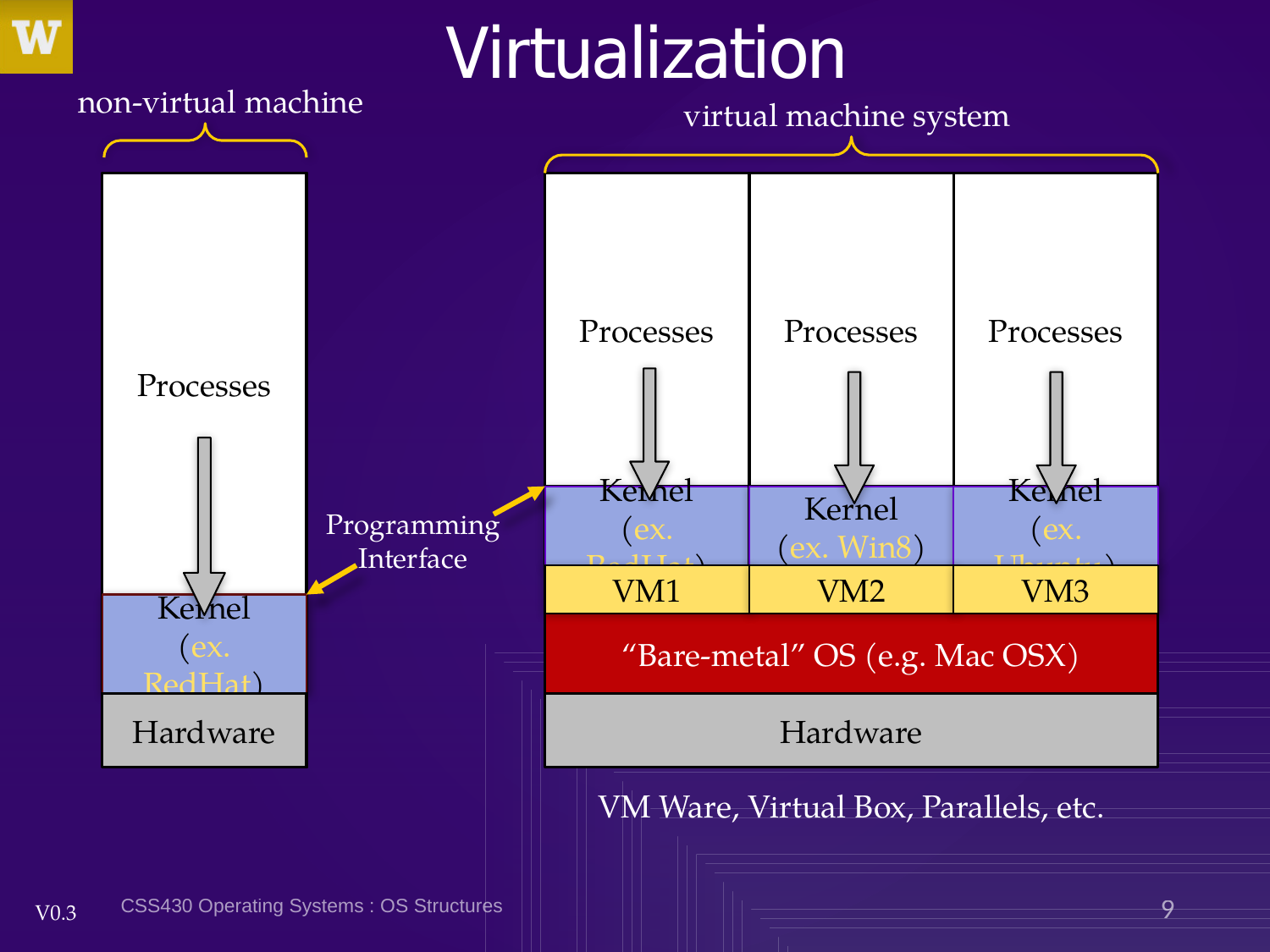

# Virtualization

non-virtual machine
virtual machine system

Processes
Processes

Processes

Processes

Kernel
(ex. RedHat)
Kernel
(ex. Win8)
Kernel
(ex. Ubuntu)
Programming
Interface
VM1
VM2
VM3
Kernel
(ex. RedHat)
“Bare-metal” OS (e.g. Mac OSX)
Hardware
Hardware
VM Ware, Virtual Box, Parallels, etc.
CSS430 Operating Systems : OS Structures
9